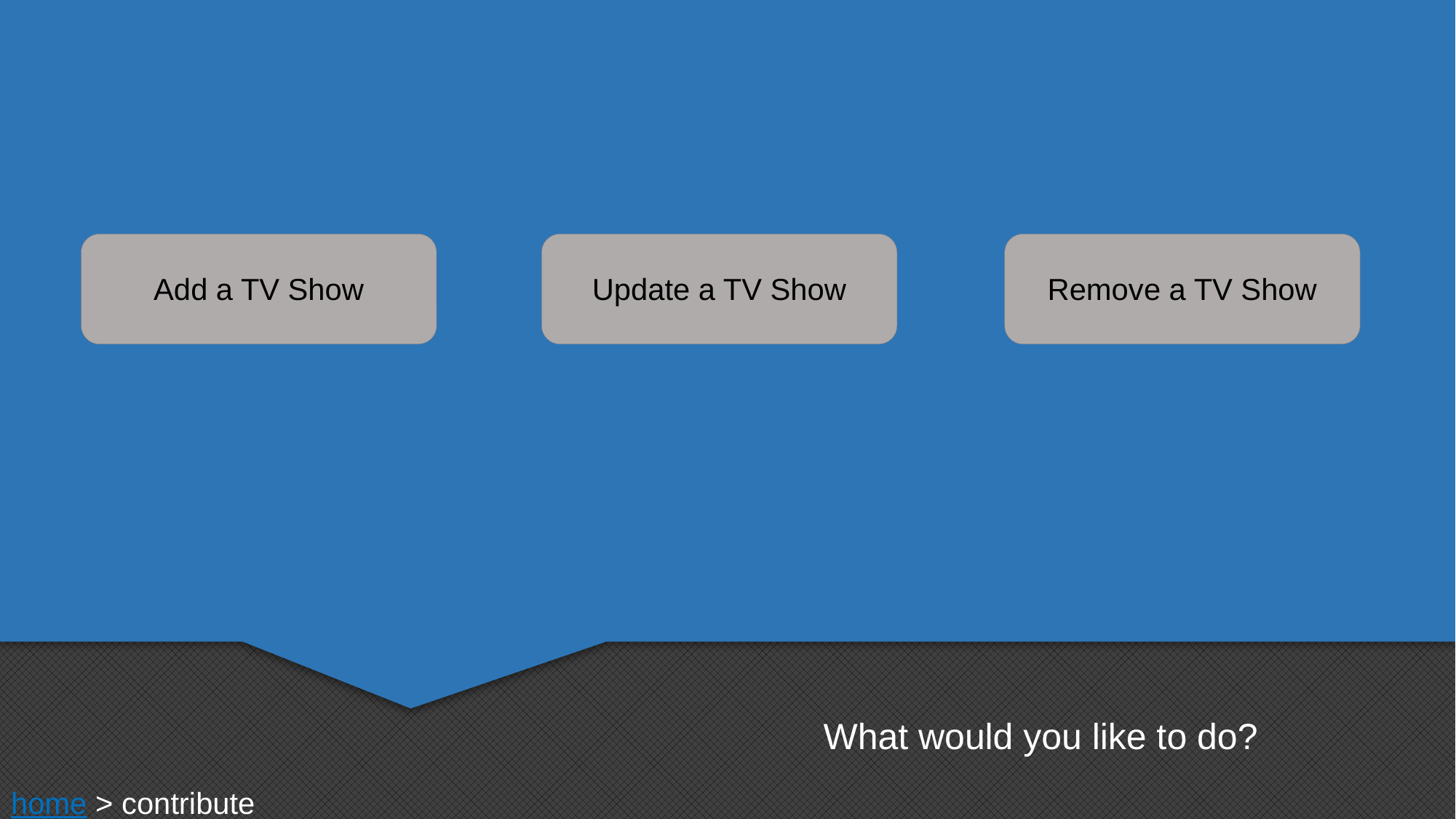

Remove a TV Show
Add a TV Show
Update a TV Show
What would you like to do?
home > contribute